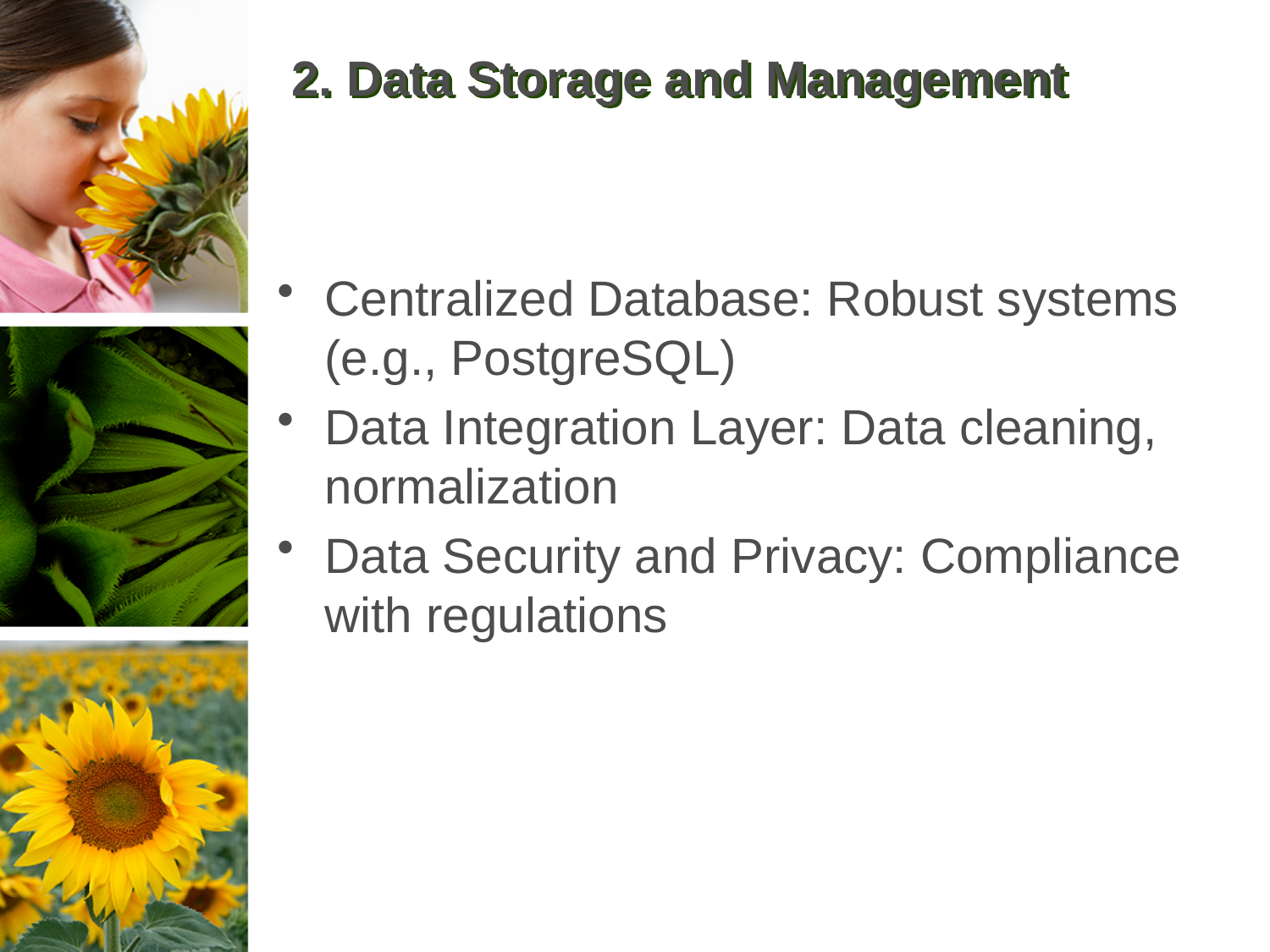

# 2. Data Storage and Management
Centralized Database: Robust systems (e.g., PostgreSQL)
Data Integration Layer: Data cleaning, normalization
Data Security and Privacy: Compliance with regulations